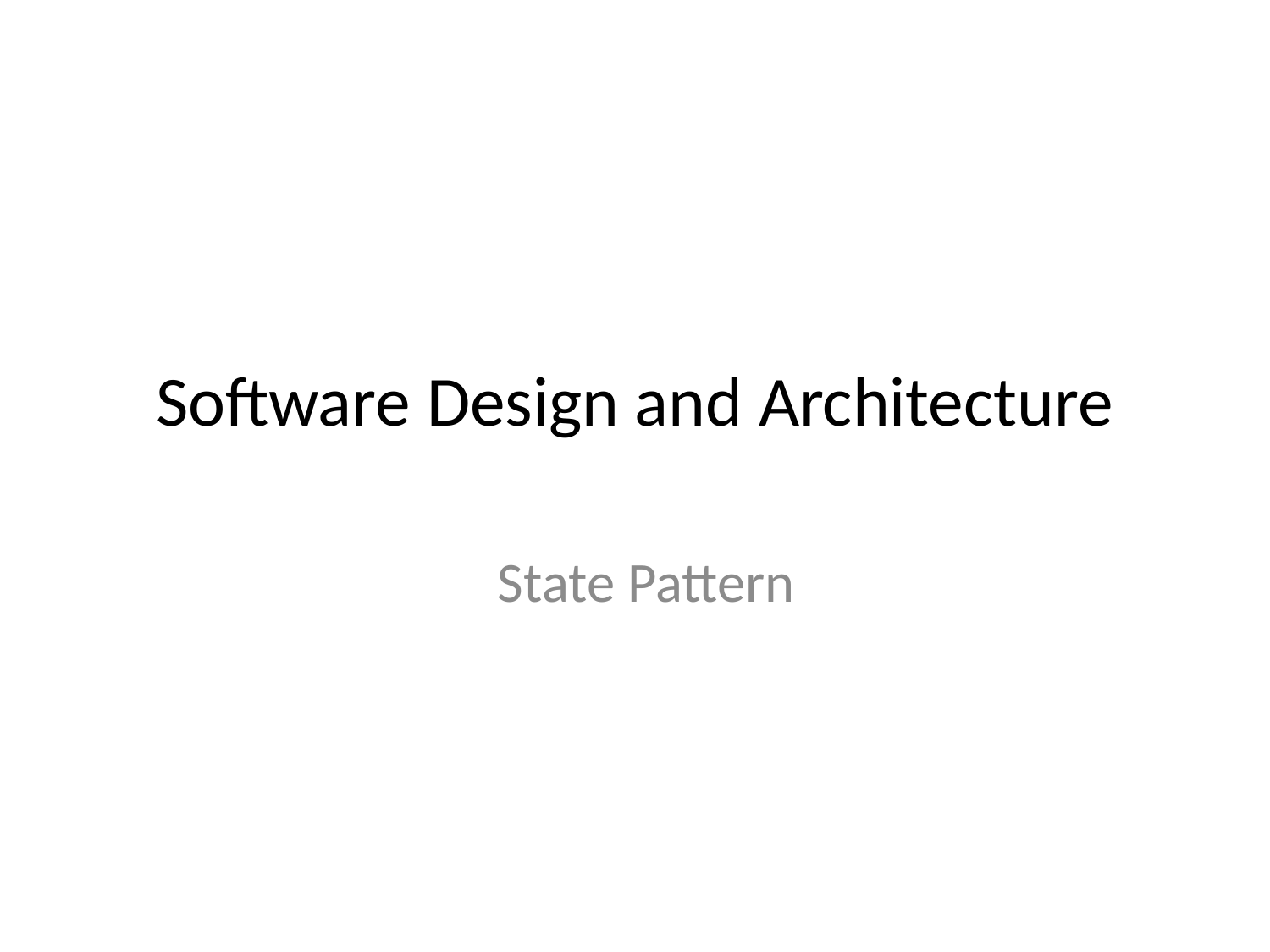

# Software Design and Architecture
 State Pattern